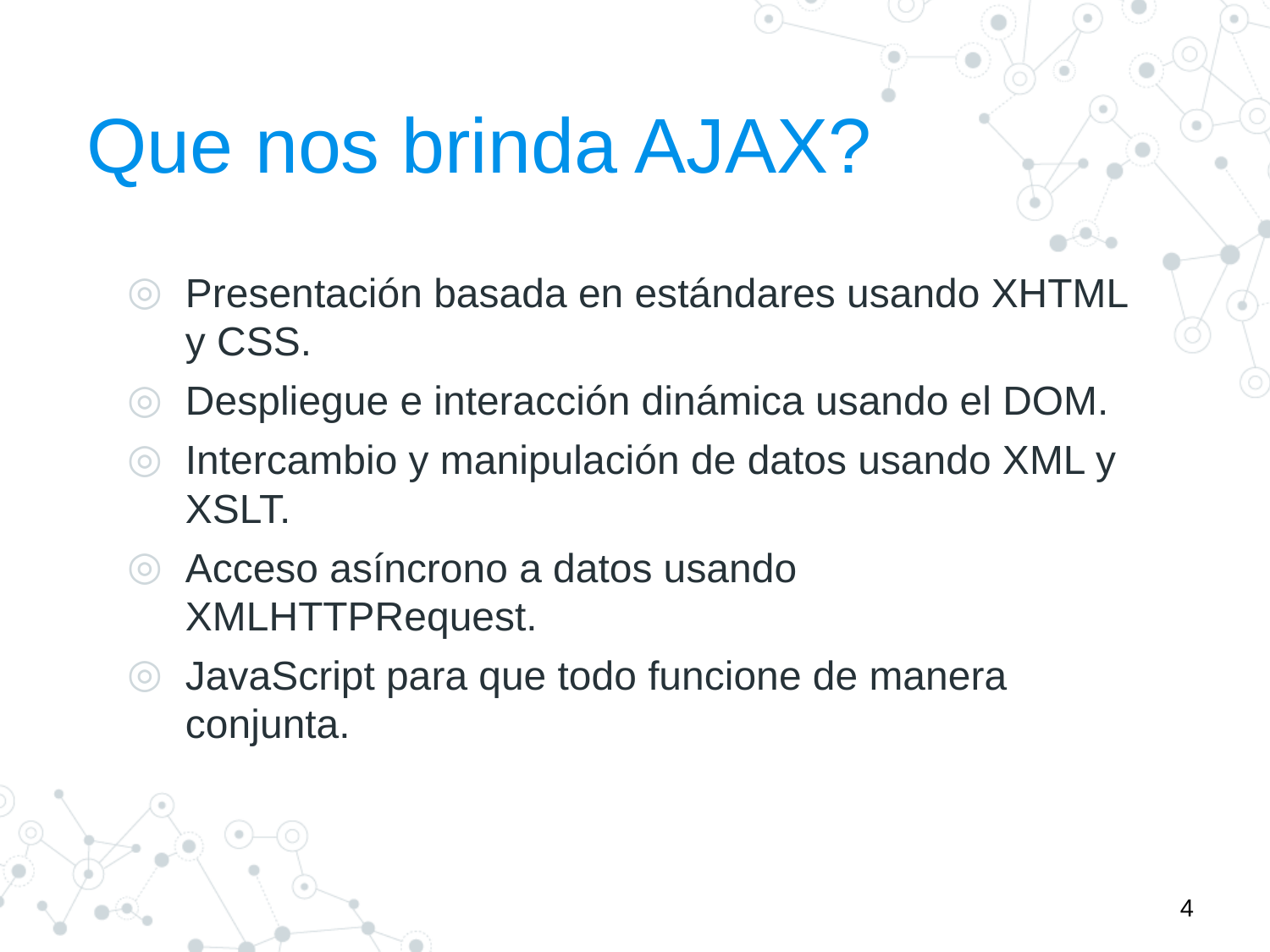

# Que nos brinda AJAX?
Presentación basada en estándares usando XHTML y CSS.
Despliegue e interacción dinámica usando el DOM.
Intercambio y manipulación de datos usando XML y XSLT.
Acceso asíncrono a datos usando XMLHTTPRequest.
JavaScript para que todo funcione de manera conjunta.
4